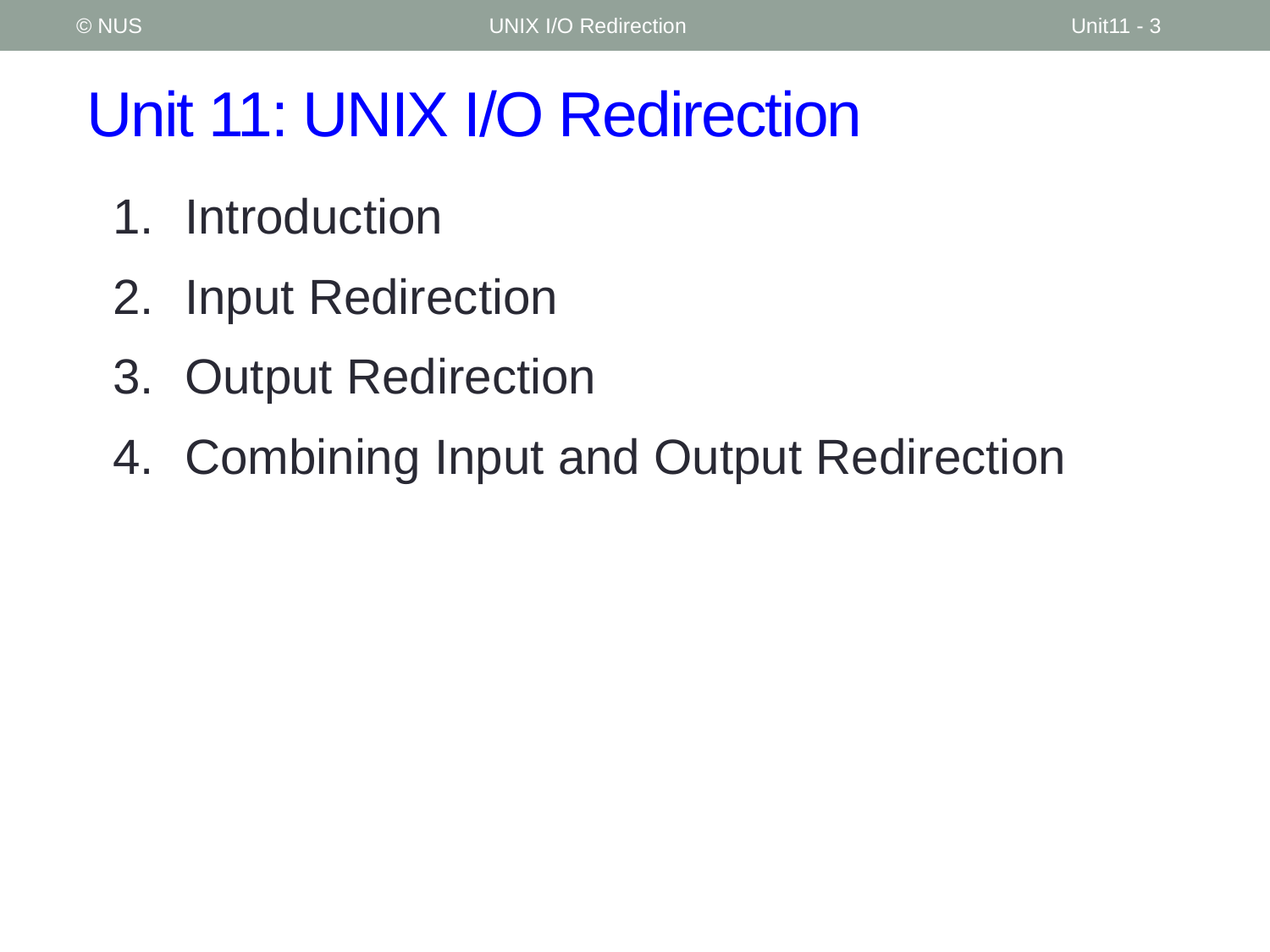

© NUS
UNIX I/O Redirection
Unit11 - 3
# Unit 11: UNIX I/O Redirection
Introduction
Input Redirection
Output Redirection
Combining Input and Output Redirection